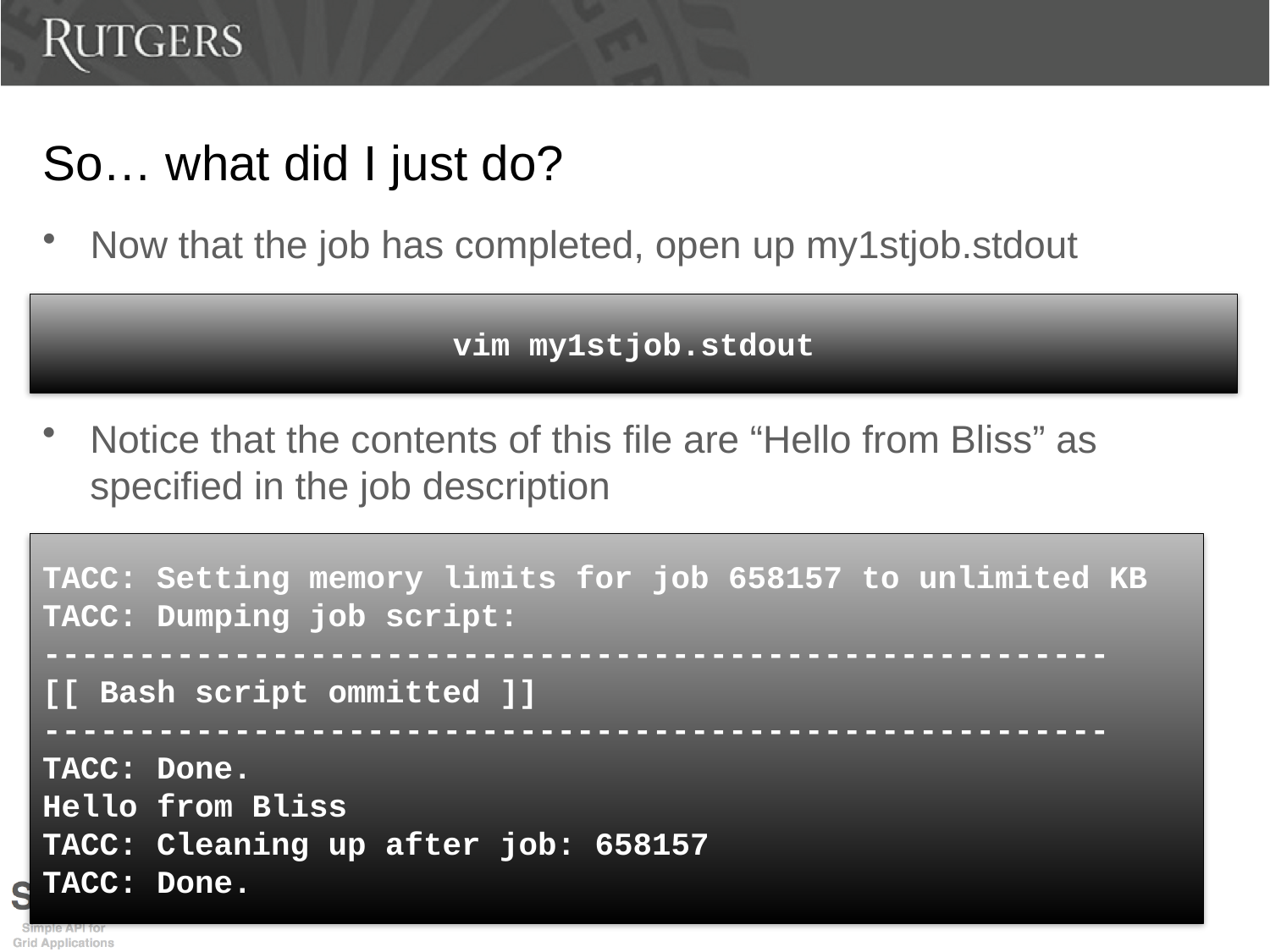

# So… what did I just do?
Now that the job has completed, open up my1stjob.stdout
vim my1stjob.stdout
Notice that the contents of this file are “Hello from Bliss” as specified in the job description
TACC: Setting memory limits for job 658157 to unlimited KB
TACC: Dumping job script:
--------------------------------------------------------
[[ Bash script ommitted ]]
--------------------------------------------------------
TACC: Done.
Hello from Bliss
TACC: Cleaning up after job: 658157
TACC: Done.